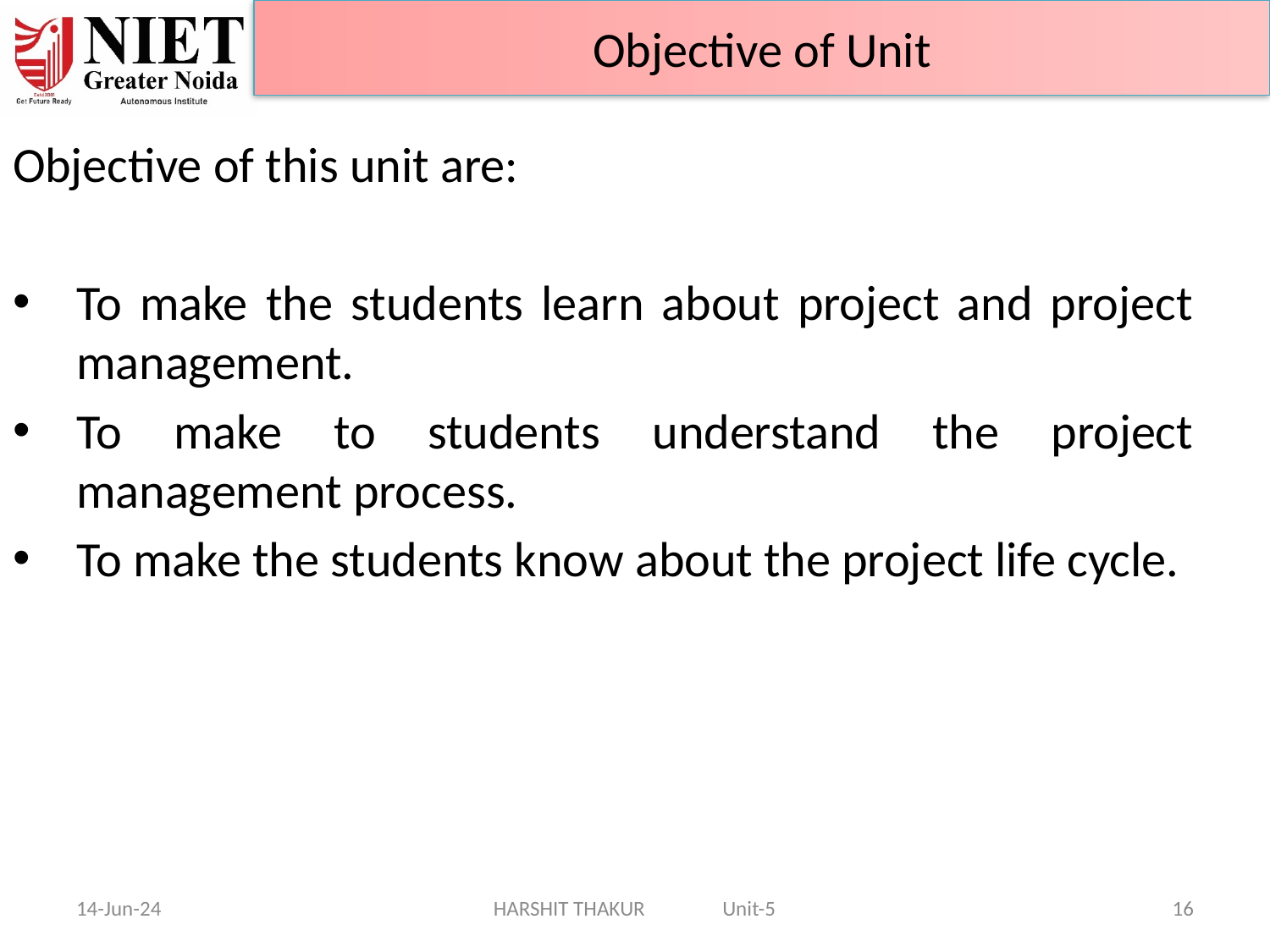

Objective of Unit
Objective of this unit are:

To make the students learn about project and project management.
To make to students understand the project management process.
To make the students know about the project life cycle.
14-Jun-24
HARSHIT THAKUR                Unit-5
16